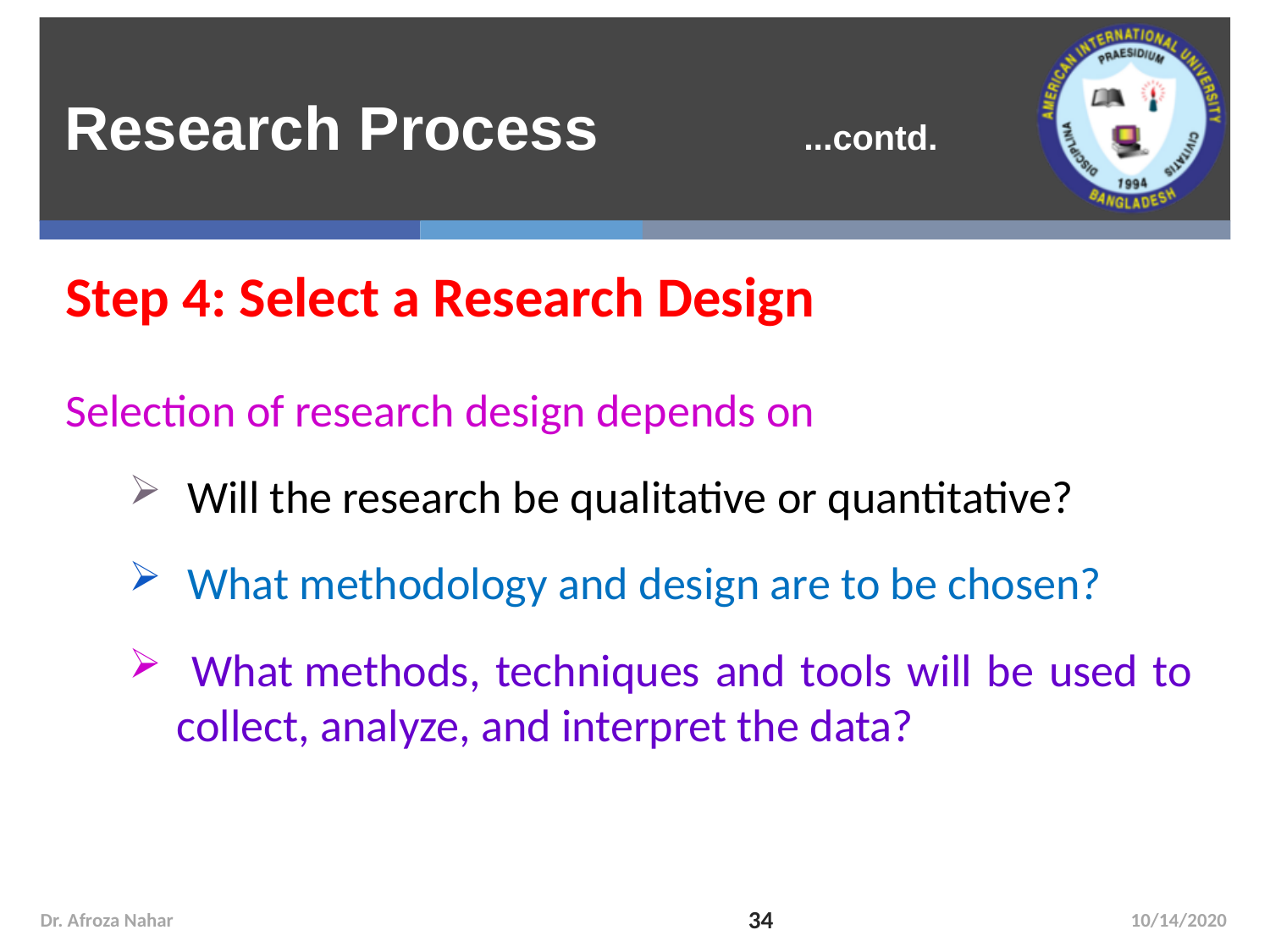

# Research Process         		           ...contd.
Step 4: Select a Research Design
Selection of research design depends on
 Will the research be qualitative or quantitative?
 What methodology and design are to be chosen?
 What methods, techniques and tools will be used to collect, analyze, and interpret the data?

Dr. Afroza Nahar
34
10/14/2020